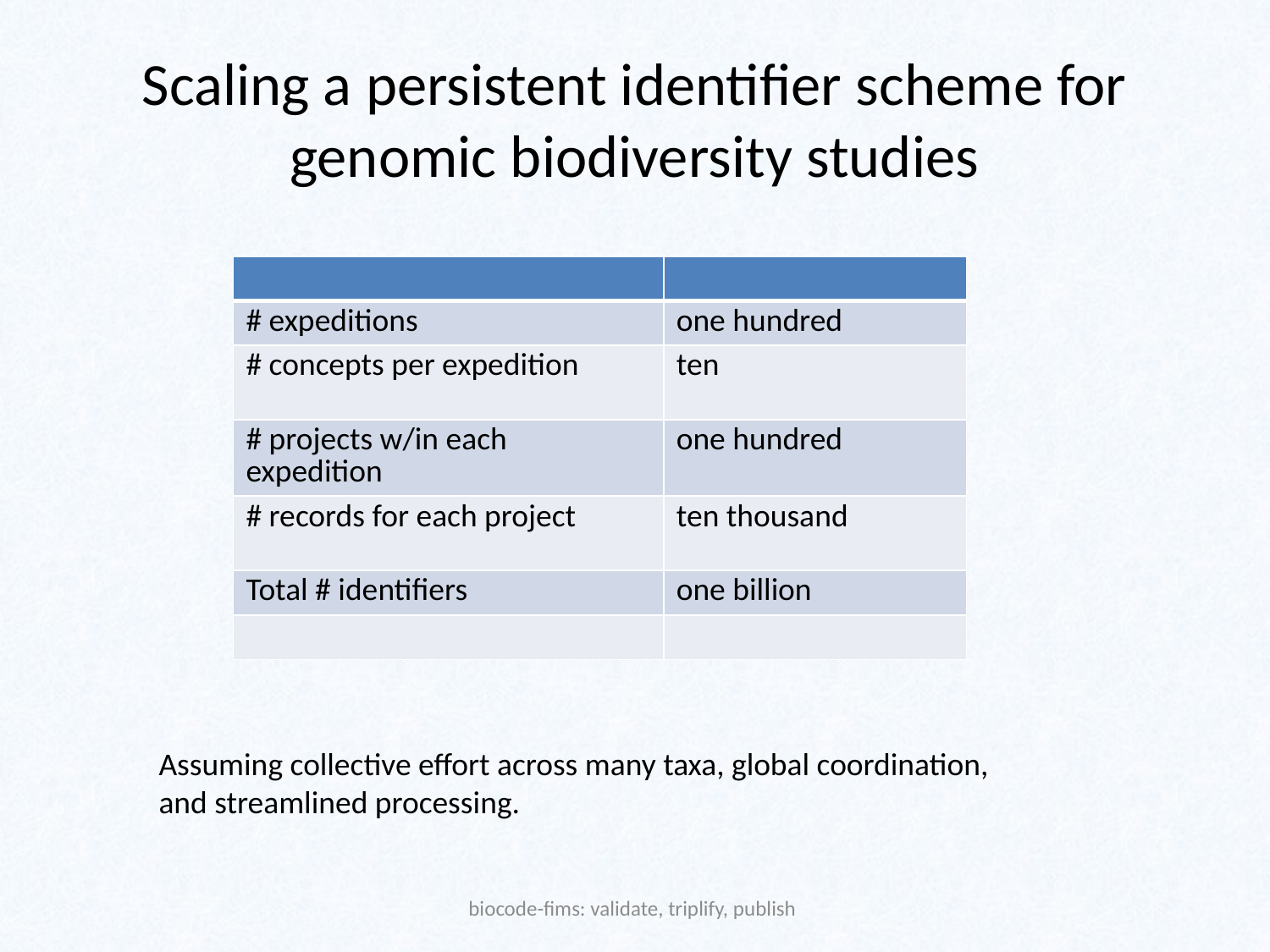

# Scaling a persistent identifier scheme for genomic biodiversity studies
|  |  |
| --- | --- |
| # expeditions | one hundred |
| # concepts per expedition | ten |
| # projects w/in each expedition | one hundred |
| # records for each project | ten thousand |
| Total # identifiers | one billion |
|  |  |
Assuming collective effort across many taxa, global coordination,
and streamlined processing.
biocode-fims: validate, triplify, publish